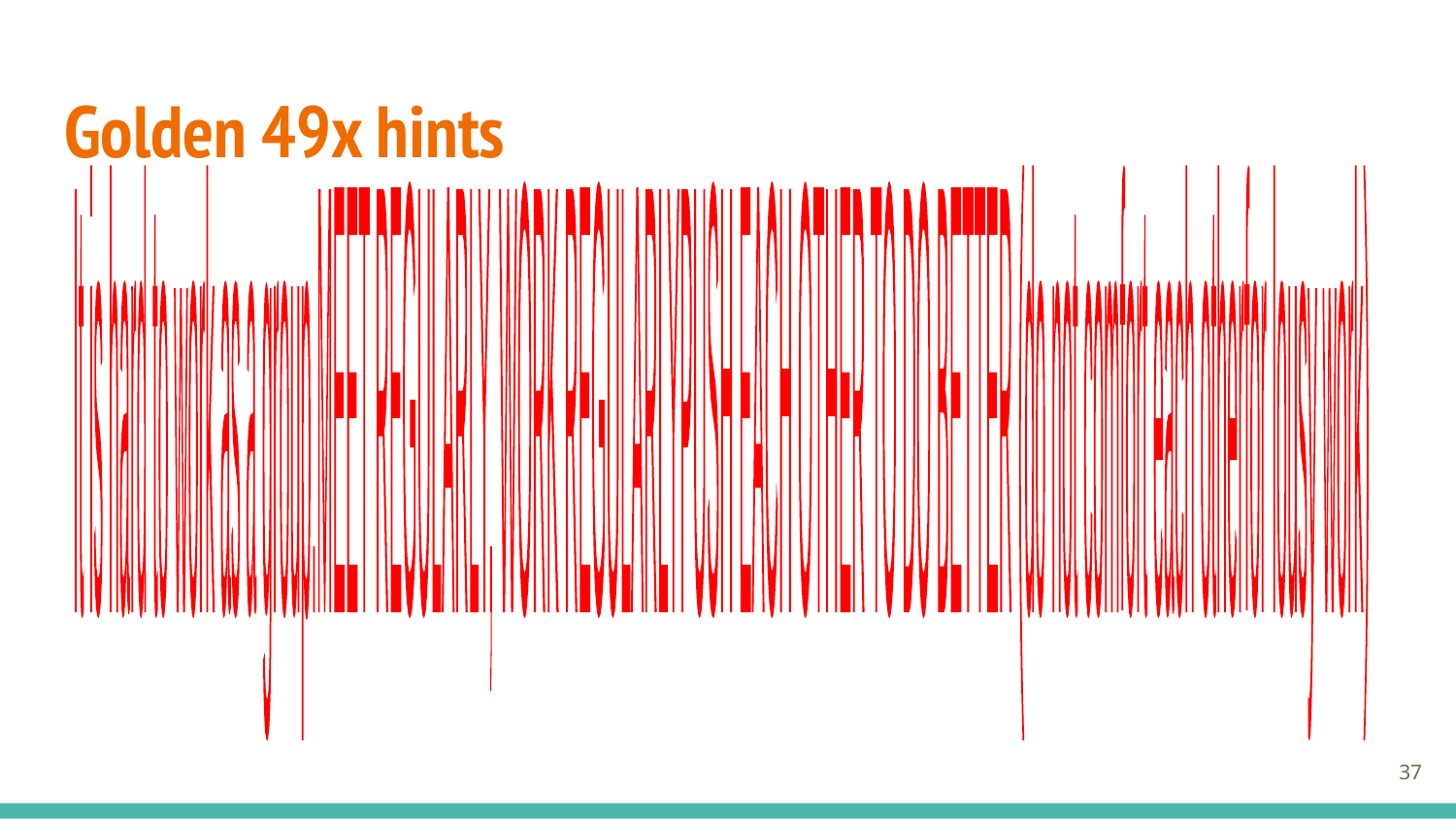

# Golden 49x hints
It is hard to work as a group.
MEET REGULARLY, WORK REGULARLY
PUSH EACH OTHER TO DO BETTER
(do not comfort each other
for lousy work)
37